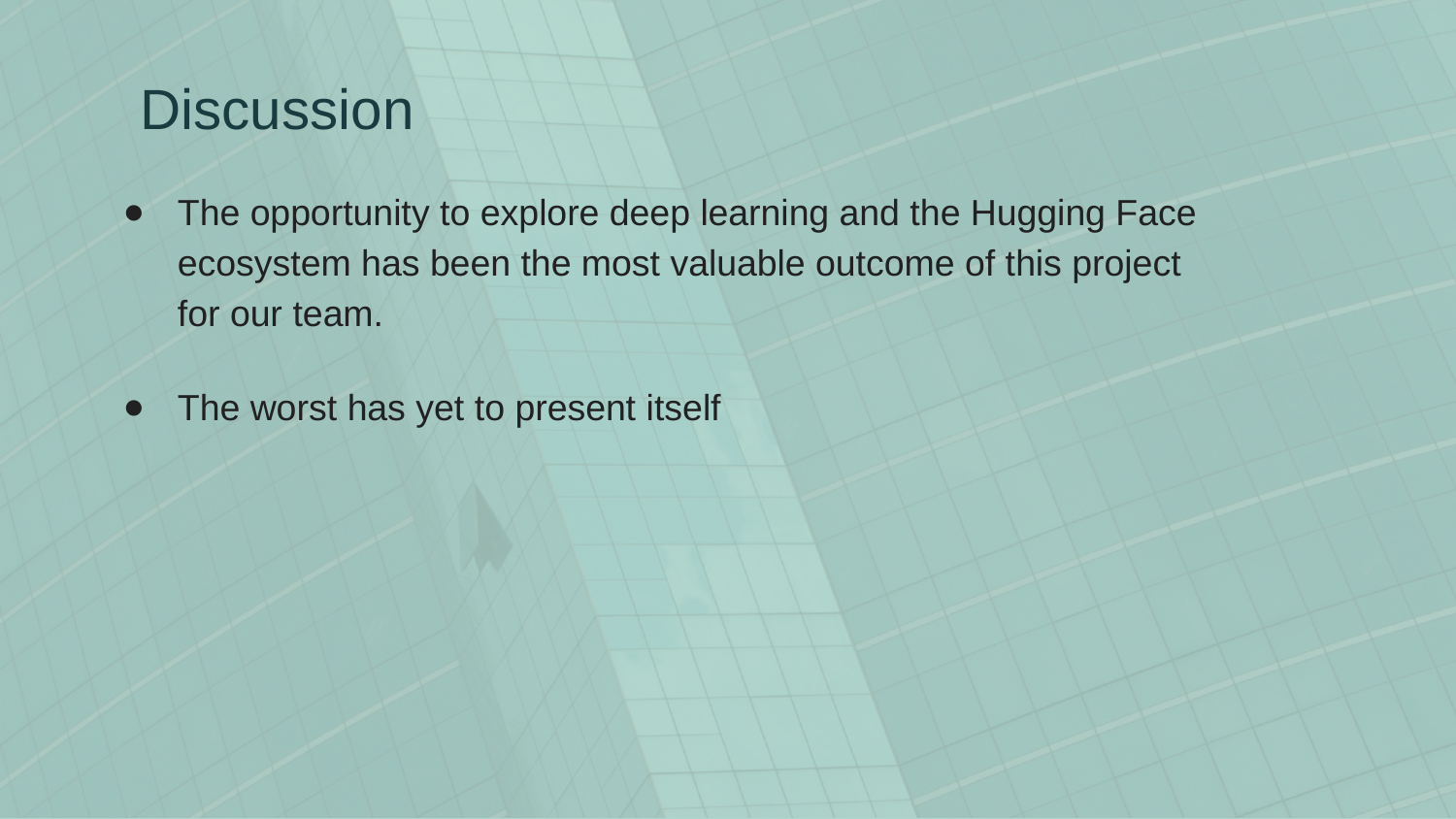

Discussion
# The opportunity to explore deep learning and the Hugging Face ecosystem has been the most valuable outcome of this project for our team.
The worst has yet to present itself